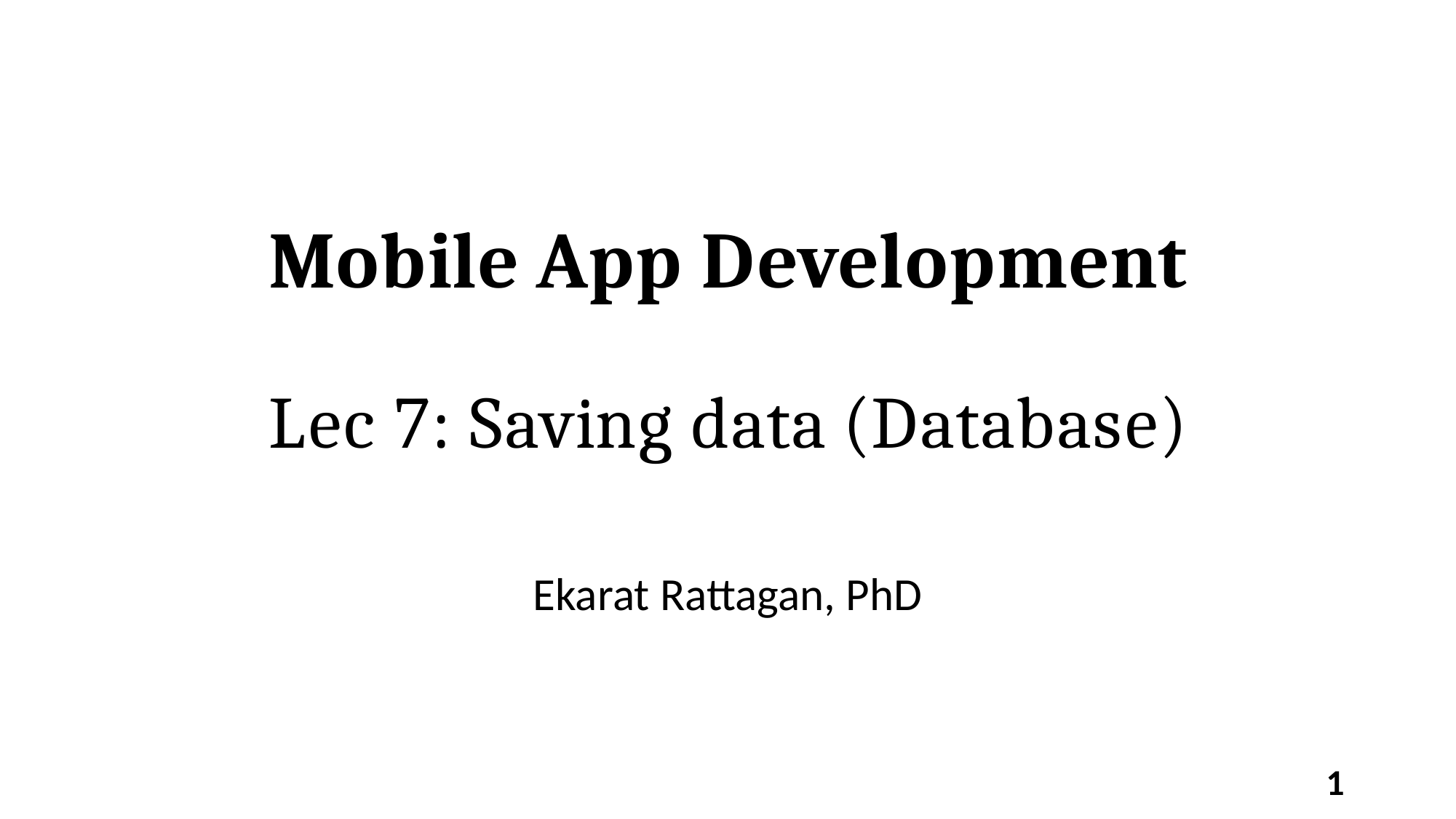

# Mobile App Development Lec 7: Saving data (Database)

Ekarat Rattagan, PhD

1